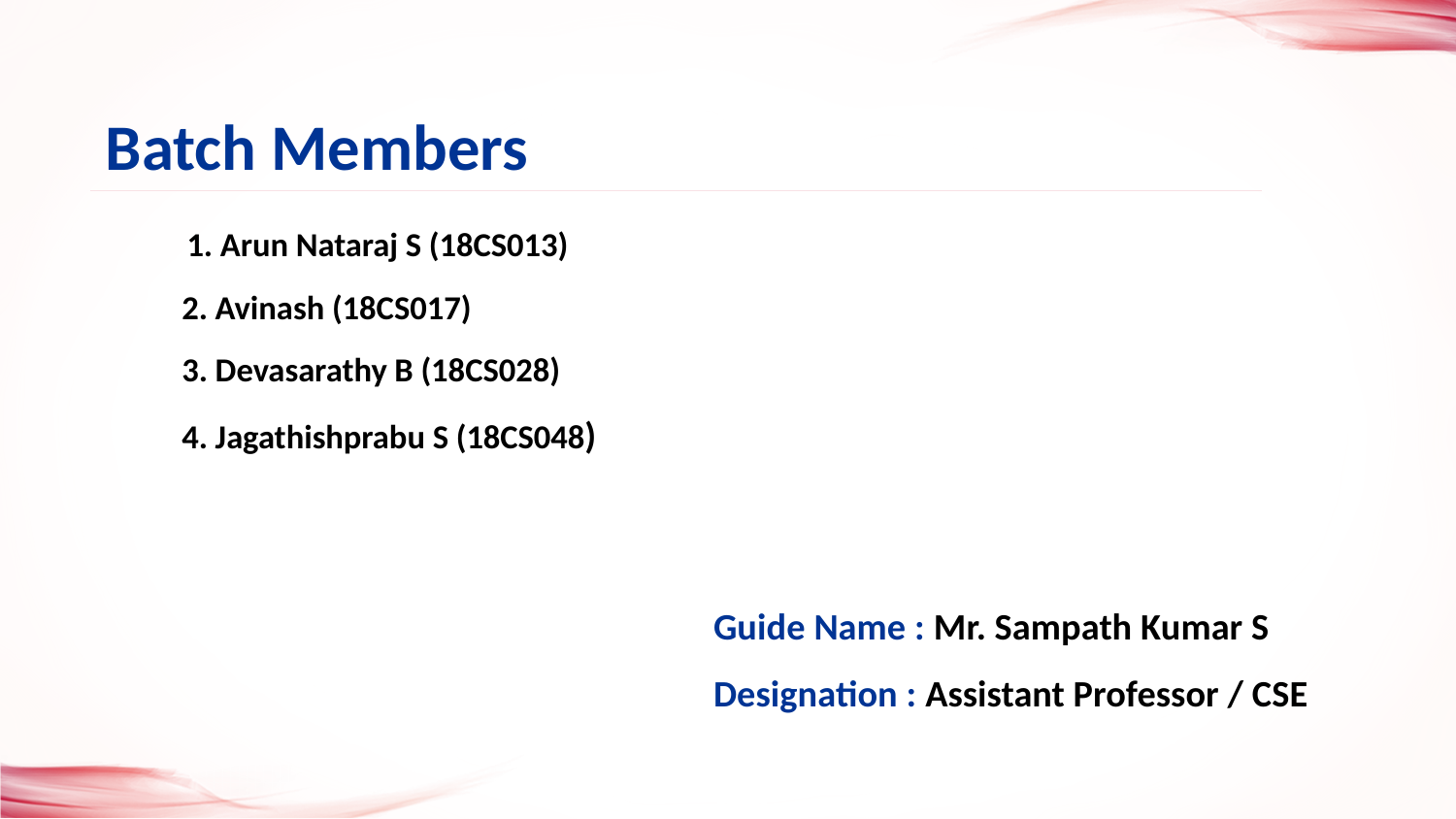

Batch Members
# 1. Arun Nataraj S (18CS013)
              2. Avinash (18CS017)
              3. Devasarathy B (18CS028)
              4. Jagathishprabu S (18CS048)

                                                                           Guide Name : Mr. Sampath Kumar S
                                                                           Designation : Assistant Professor / CSE